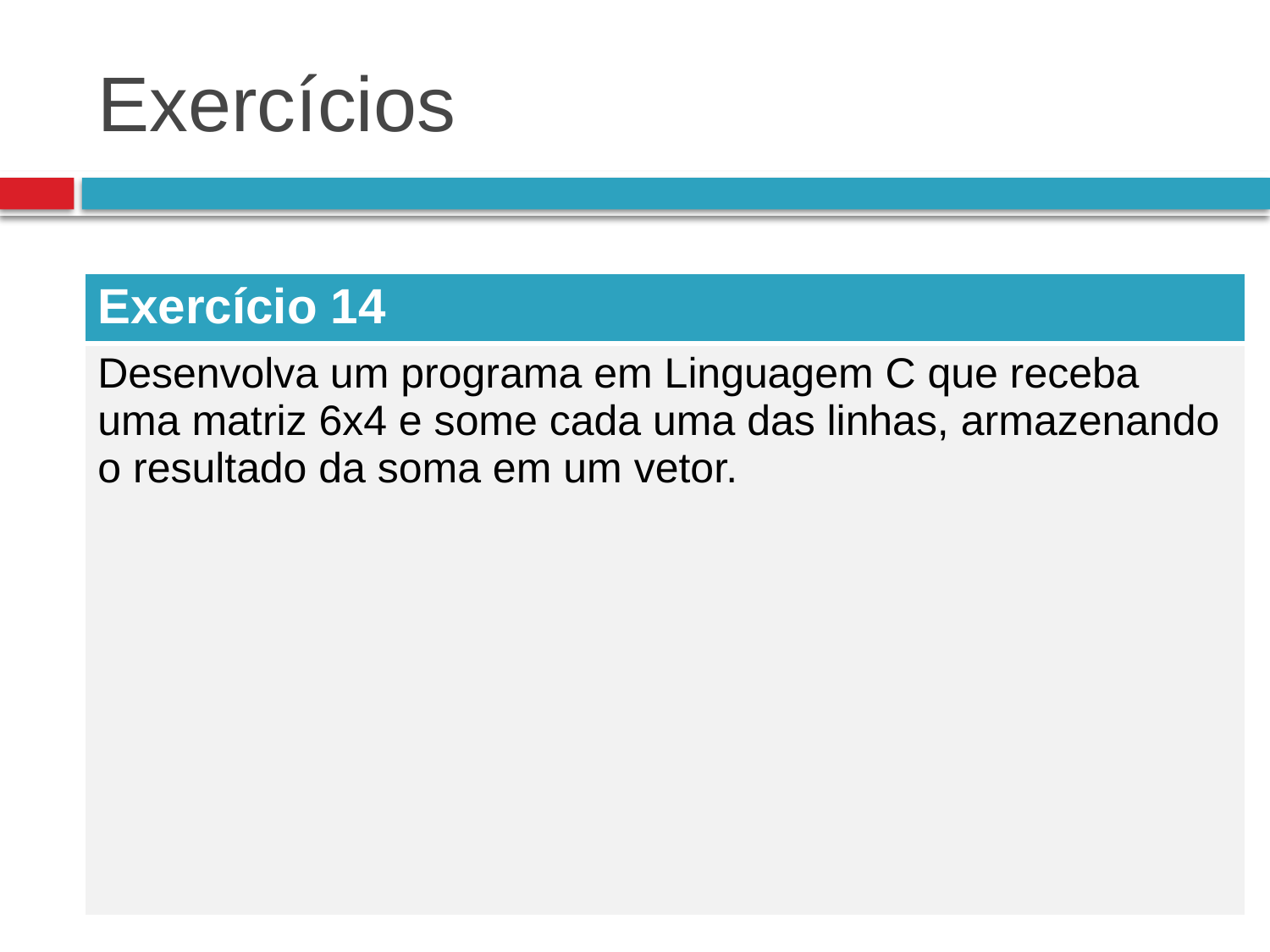

# Exercícios
| Exercício 14 |
| --- |
| Desenvolva um programa em Linguagem C que receba uma matriz 6x4 e some cada uma das linhas, armazenando o resultado da soma em um vetor. |